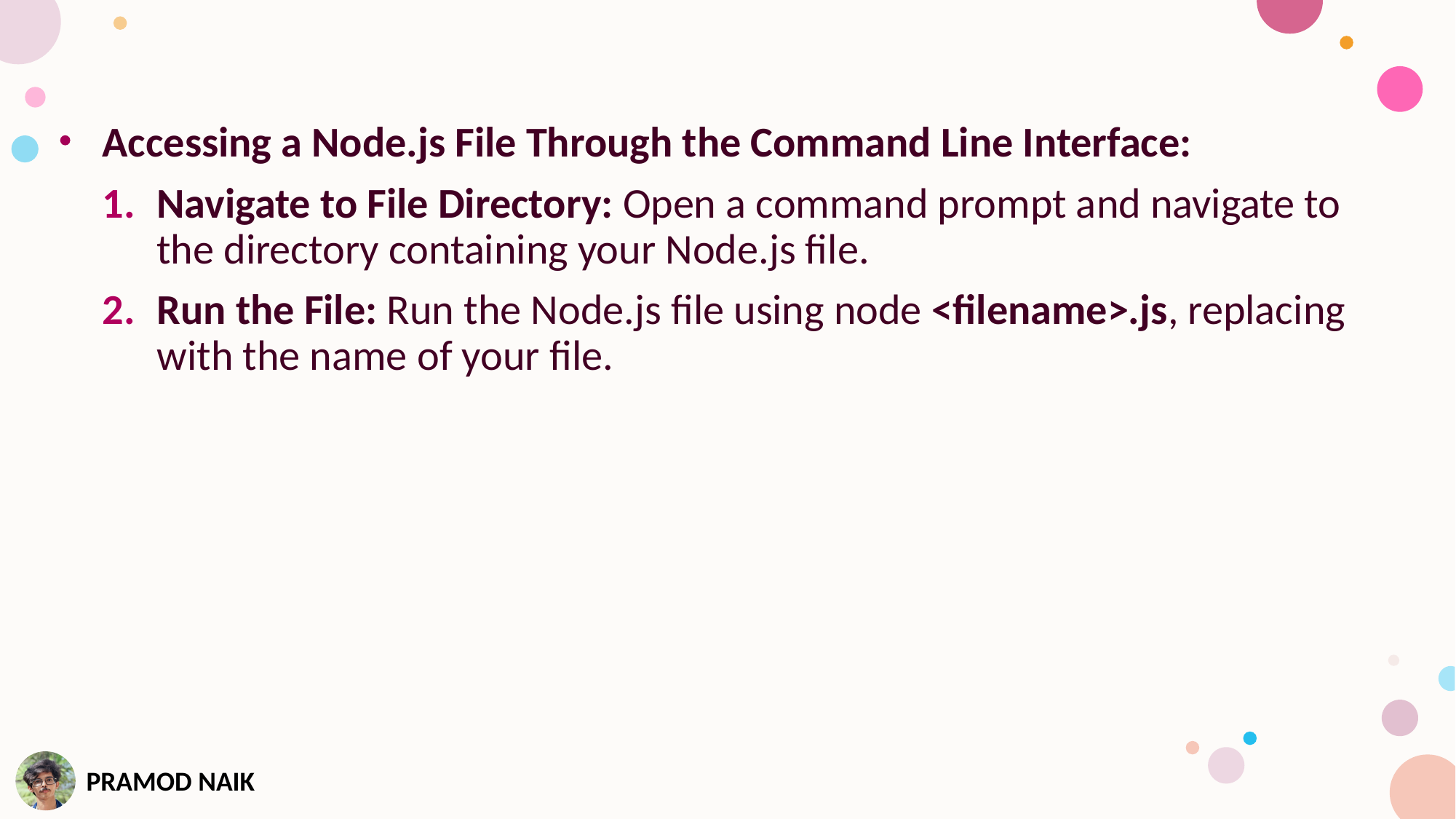

Accessing a Node.js File Through the Command Line Interface:
Navigate to File Directory: Open a command prompt and navigate to the directory containing your Node.js file.
Run the File: Run the Node.js file using node <filename>.js, replacing with the name of your file.